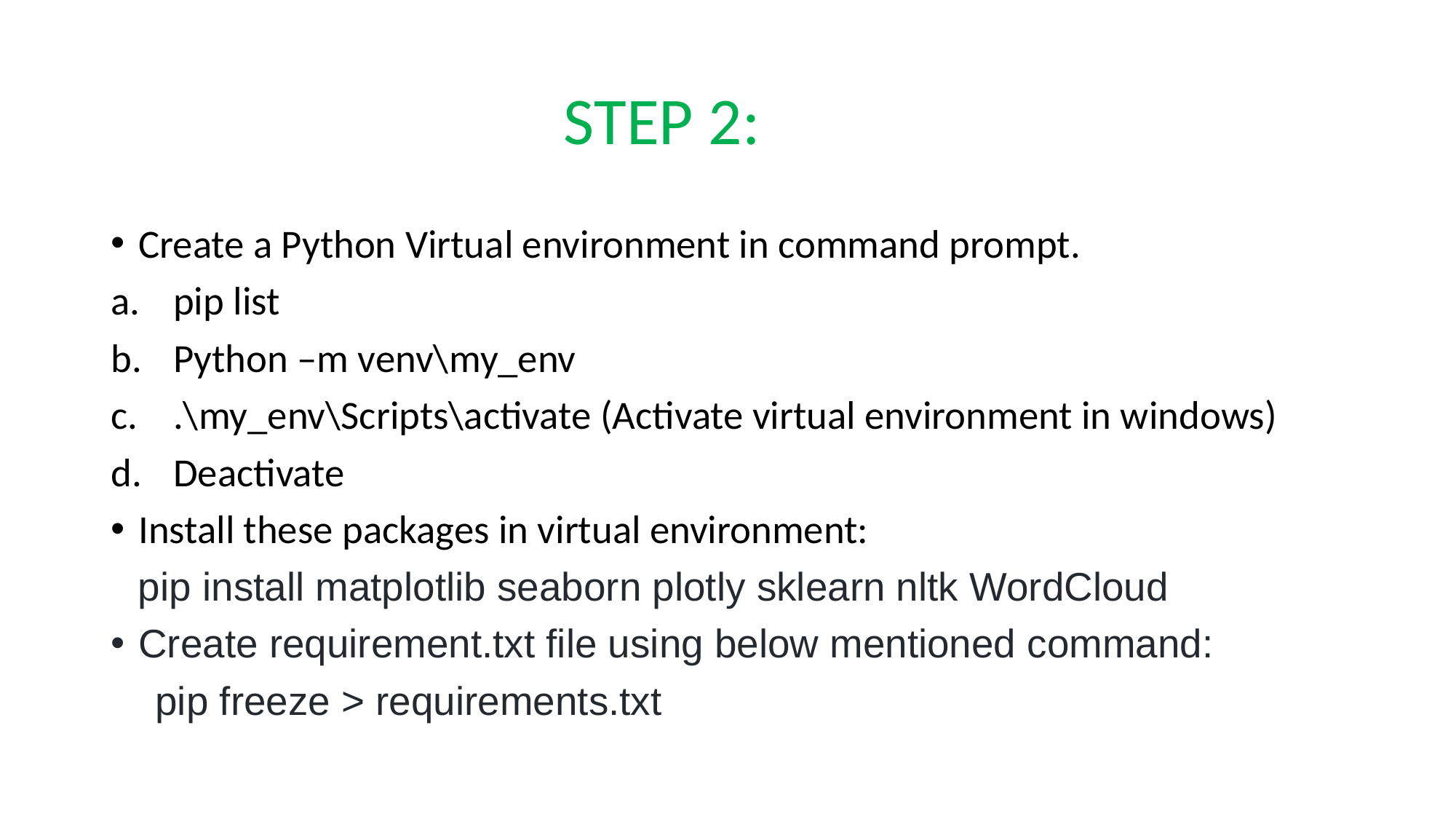

# STEP 2:
Create a Python Virtual environment in command prompt.
pip list
Python –m venv\my_env
.\my_env\Scripts\activate (Activate virtual environment in windows)
Deactivate
Install these packages in virtual environment:
   pip install matplotlib seaborn plotly sklearn nltk WordCloud
Create requirement.txt file using below mentioned command:
    pip freeze > requirements.txt